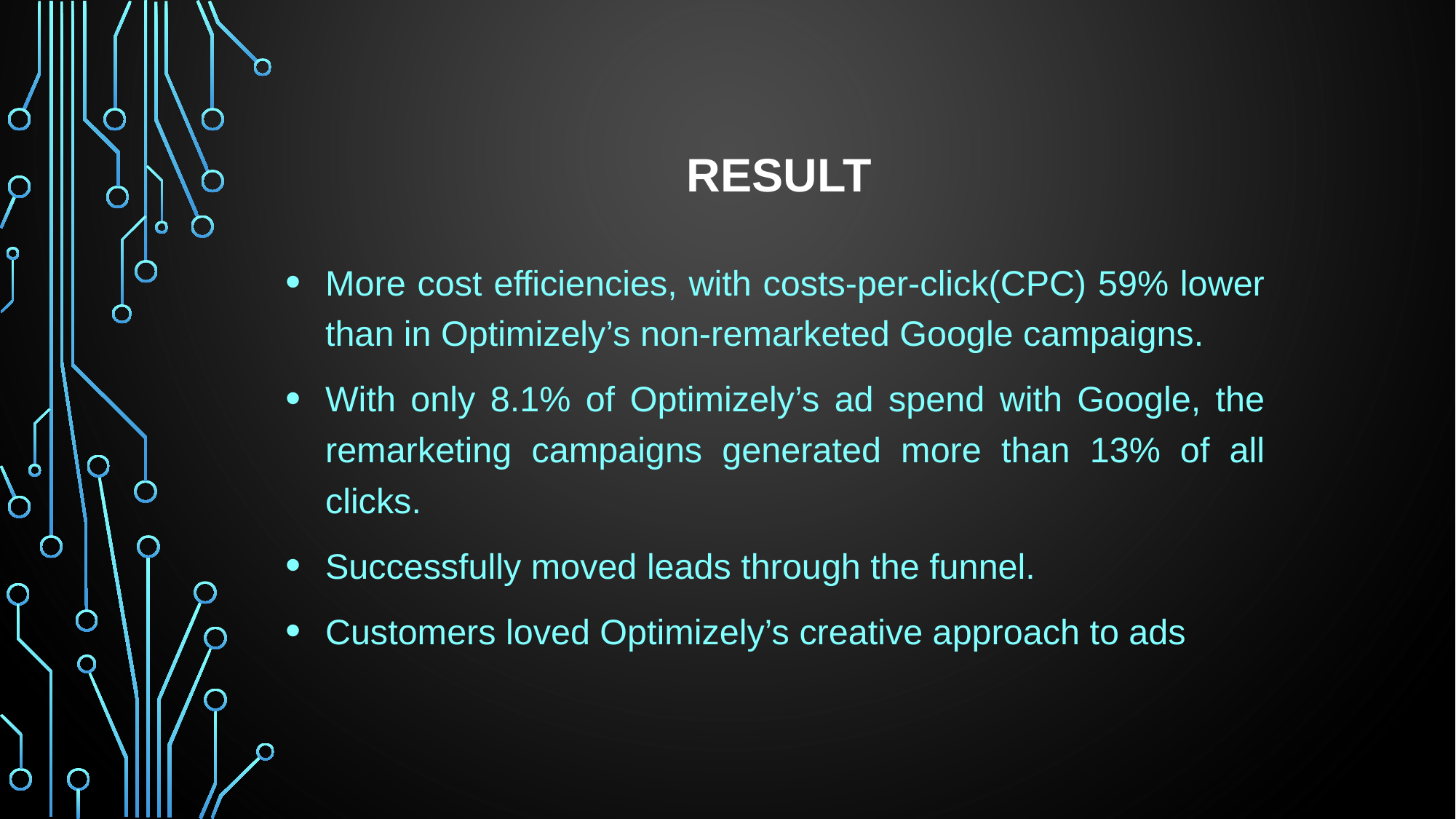

RESULT

More cost efficiencies, with costs-per-click(CPC) 59% lower than in Optimizely’s non-remarketed Google campaigns.
With only 8.1% of Optimizely’s ad spend with Google, the remarketing campaigns generated more than 13% of all clicks.
Successfully moved leads through the funnel.
Customers loved Optimizely’s creative approach to ads